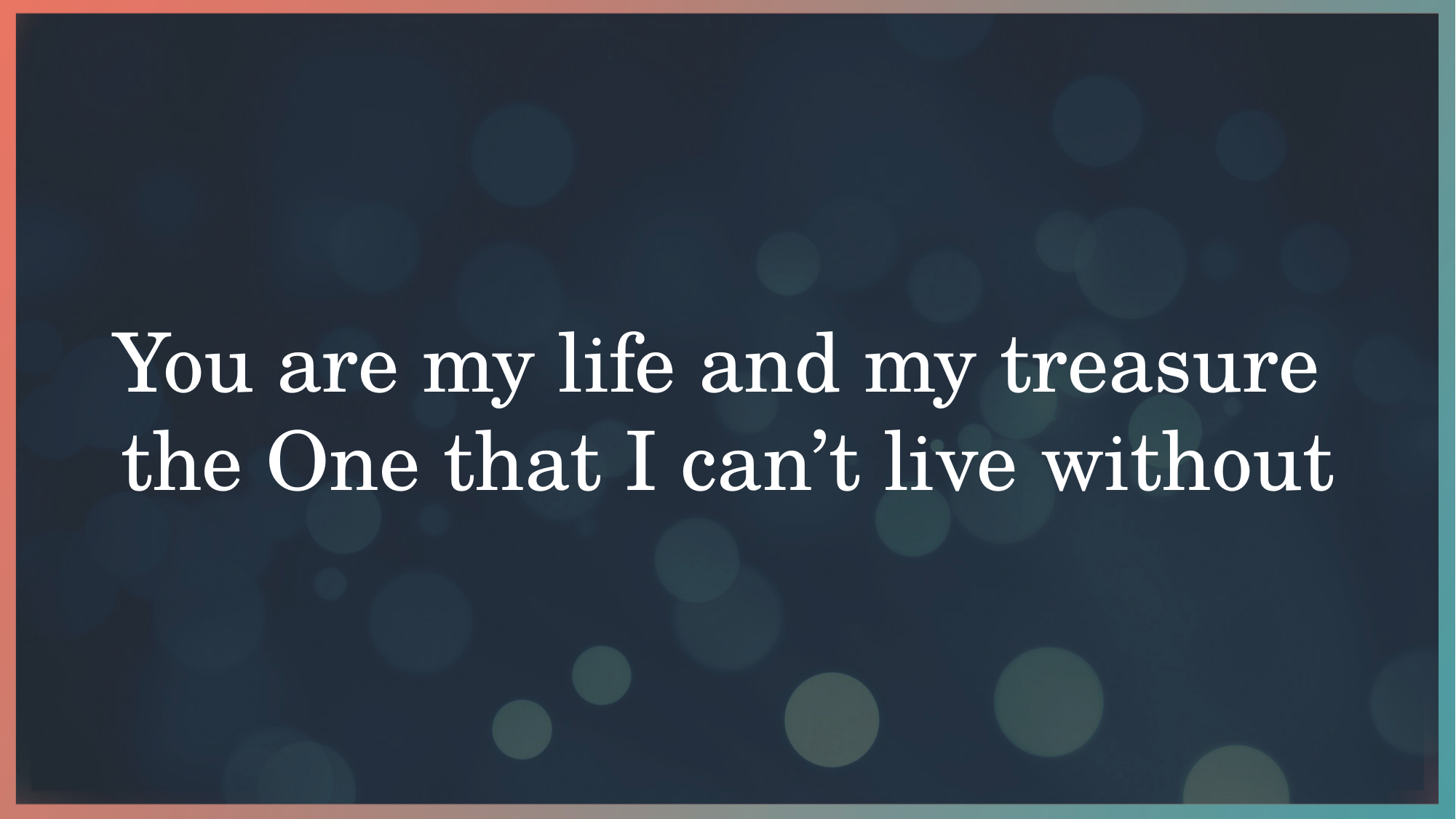

You are my life and my treasure
the One that I can’t live without